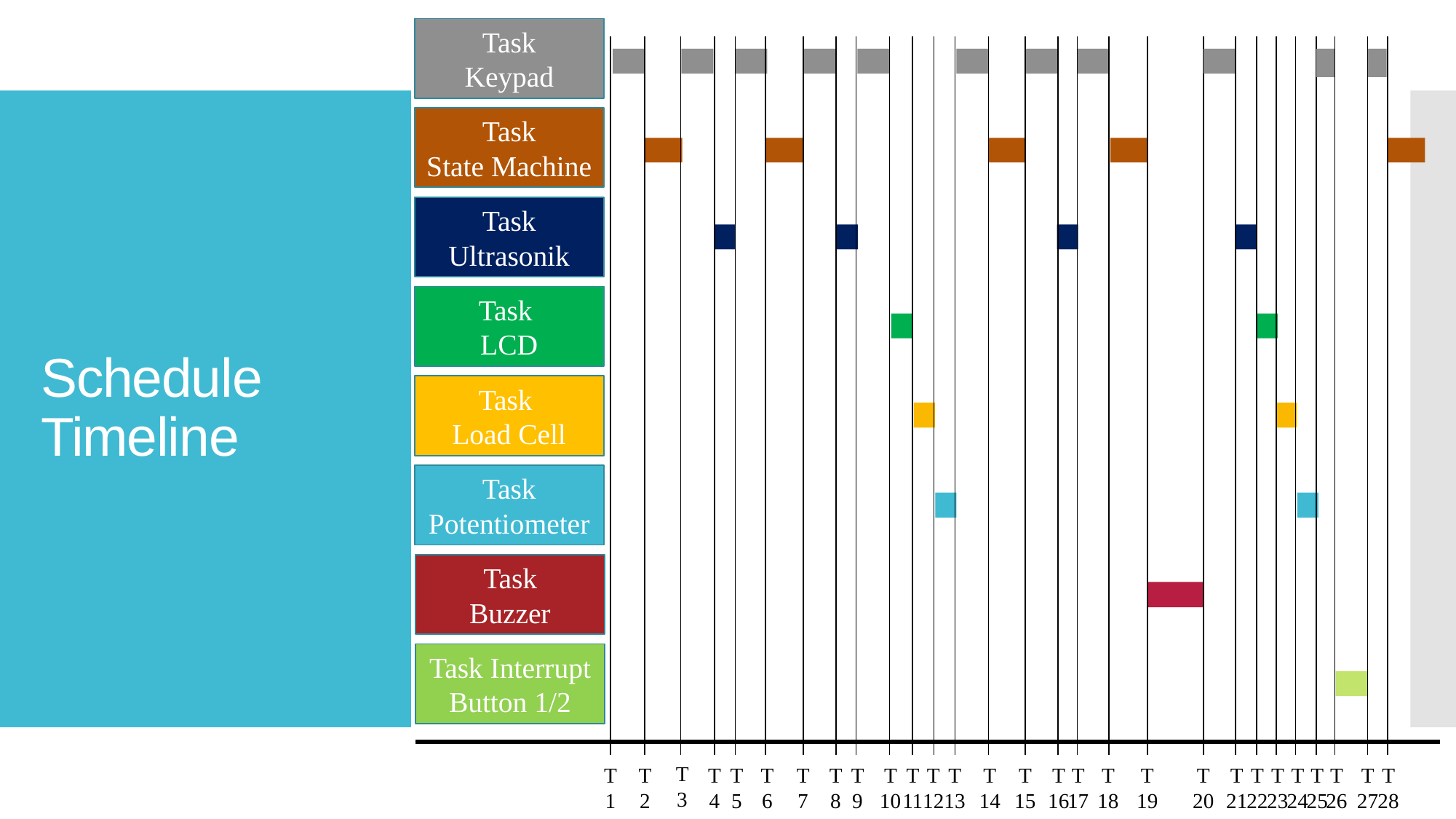

Task
Keypad

Task
State Machine
# Schedule Timeline

Task
Ultrasonik

Task
LCD

Task
Load Cell

Task
Potentiometer

Task
Buzzer

Task Interrupt
Button 1/2

T
3
T
1
T
2
T
4
T
5
T
6
T
7
T
8
T
9
T
10
T
11
T
12
T
13
T
14
T
15
T
16
T
17
T
18
T
19
T
20
T
21
T
22
T
23
T
24
T
25
T
26
T
27
T
28